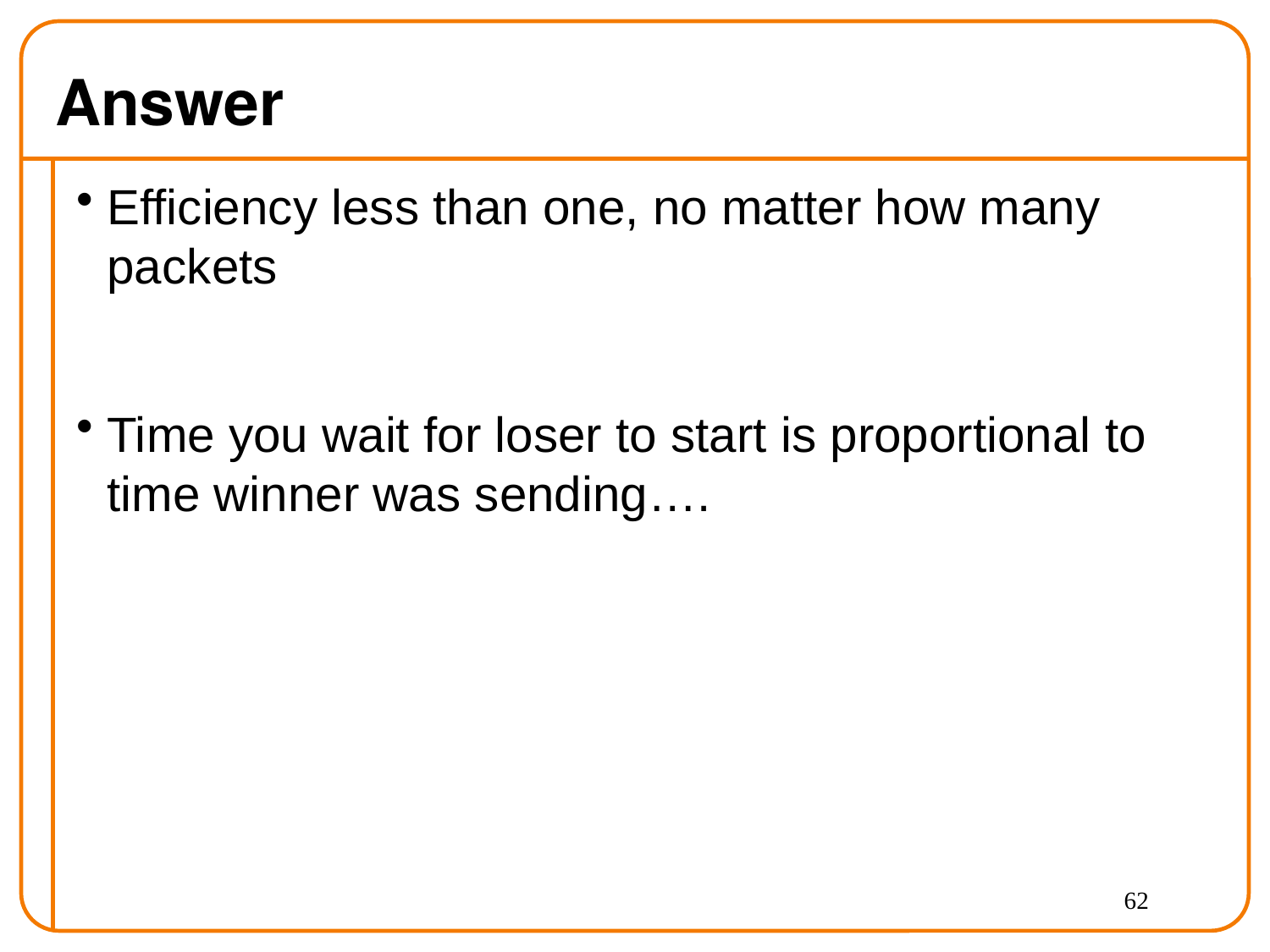

# Answer
Efficiency less than one, no matter how many packets

Time you wait for loser to start is proportional to time winner was sending….
62